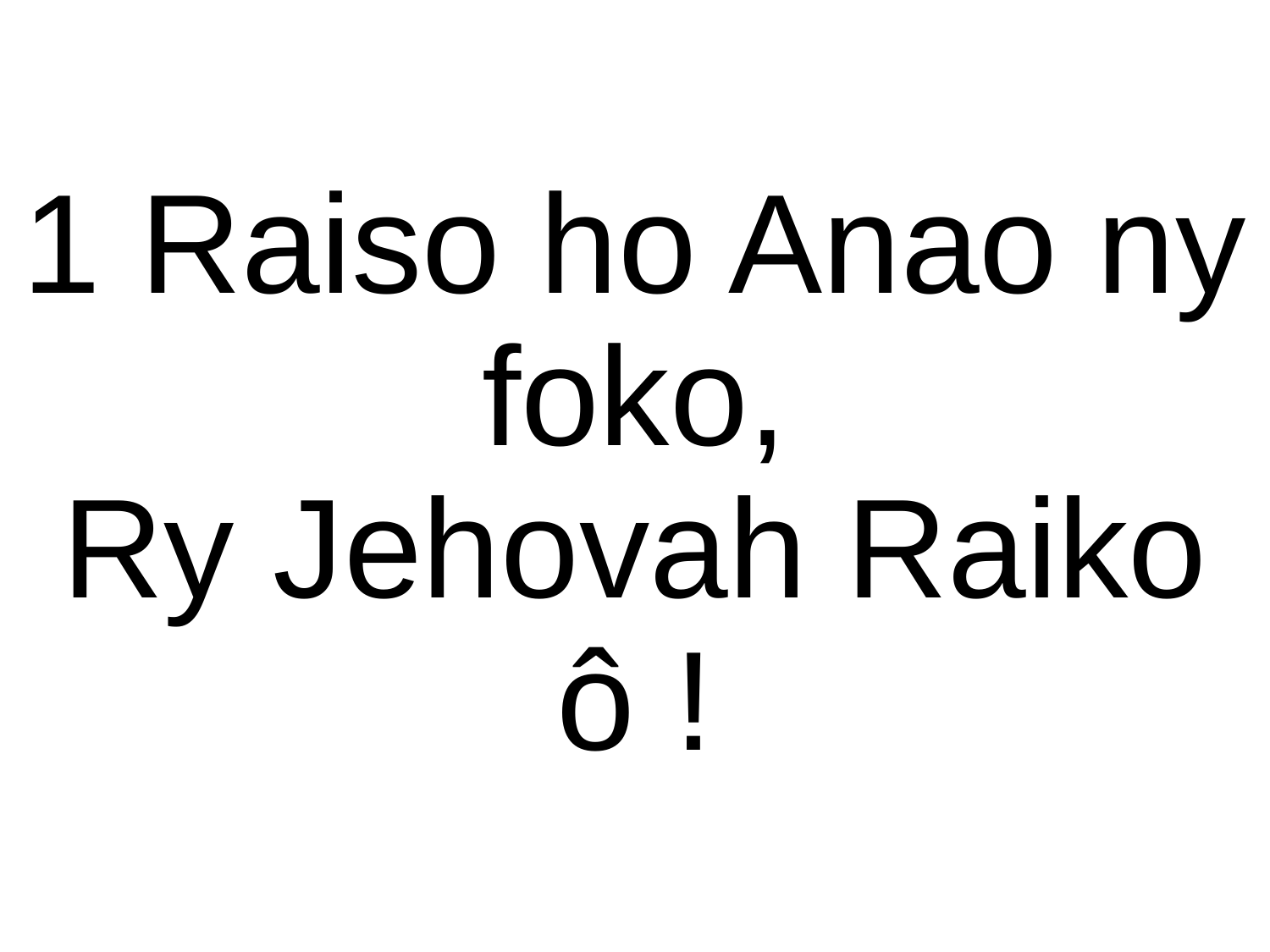

1 Raiso ho Anao ny foko,
Ry Jehovah Raiko ô !